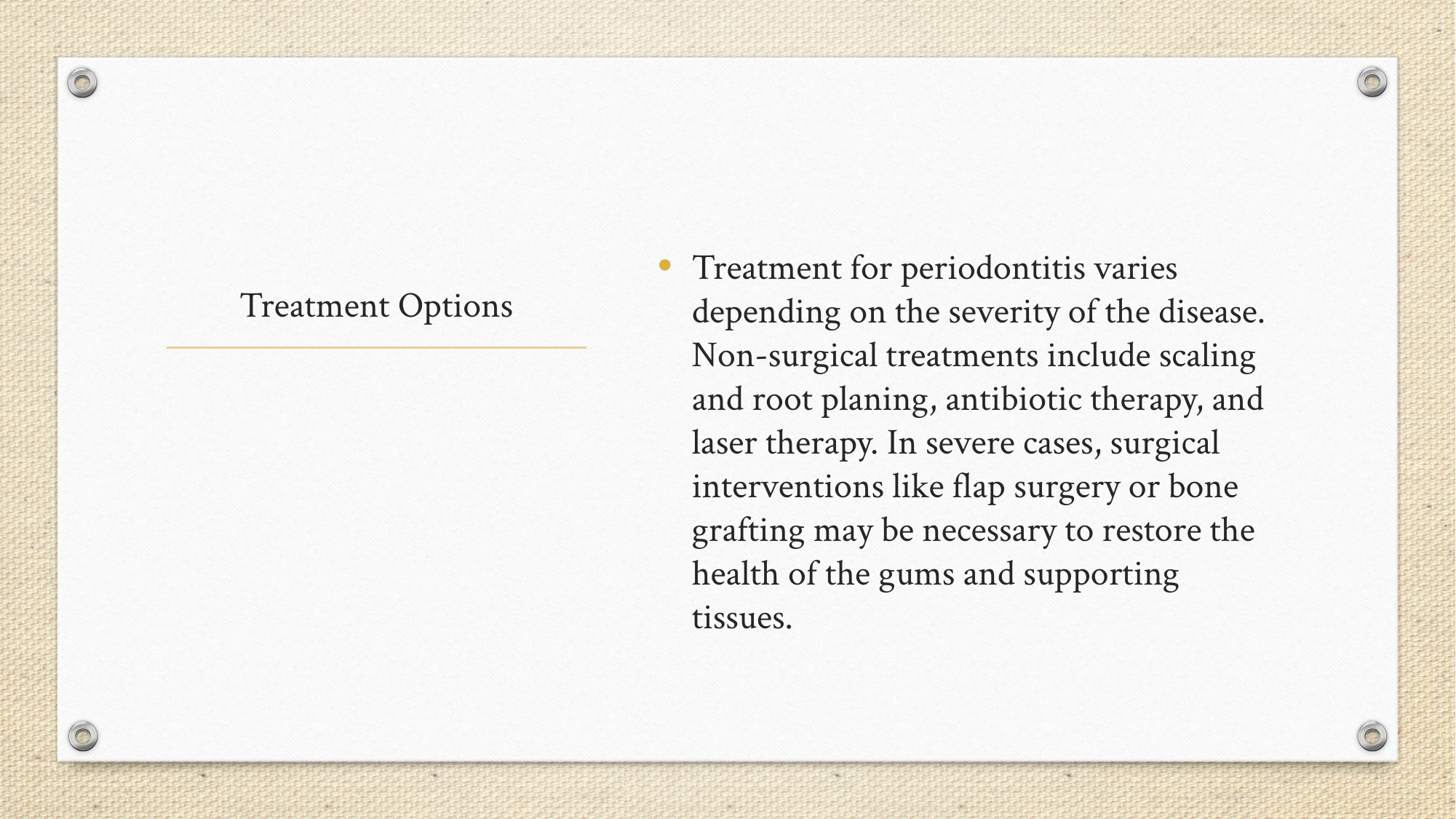

Treatment for periodontitis varies depending on the severity of the disease. Non-surgical treatments include scaling and root planing, antibiotic therapy, and laser therapy. In severe cases, surgical interventions like flap surgery or bone grafting may be necessary to restore the health of the gums and supporting tissues.
# Treatment Options